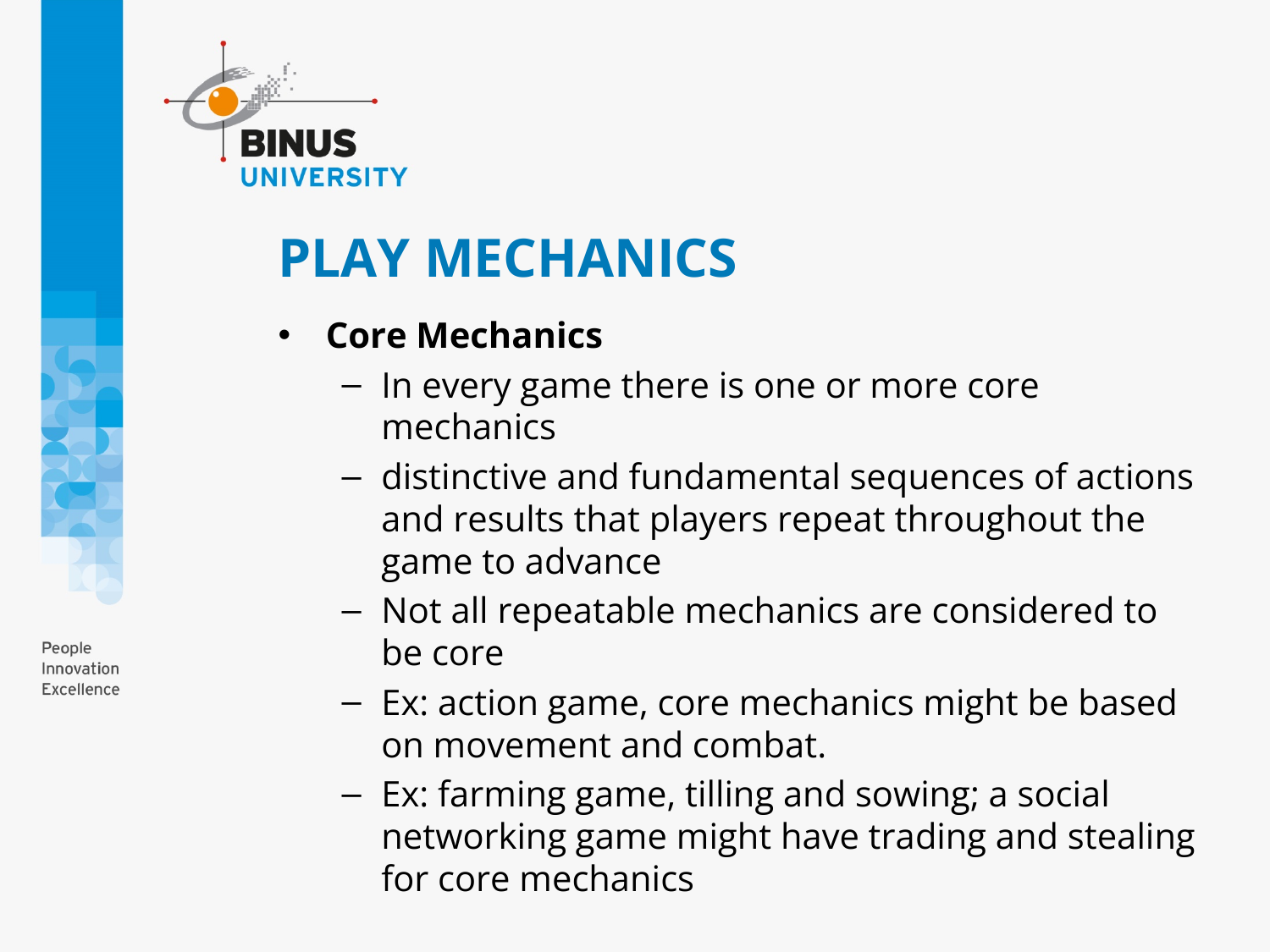

# PLAY MECHANICS
Core Mechanics
In every game there is one or more core mechanics
distinctive and fundamental sequences of actions and results that players repeat throughout the game to advance
Not all repeatable mechanics are considered to be core
Ex: action game, core mechanics might be based on movement and combat.
Ex: farming game, tilling and sowing; a social networking game might have trading and stealing for core mechanics